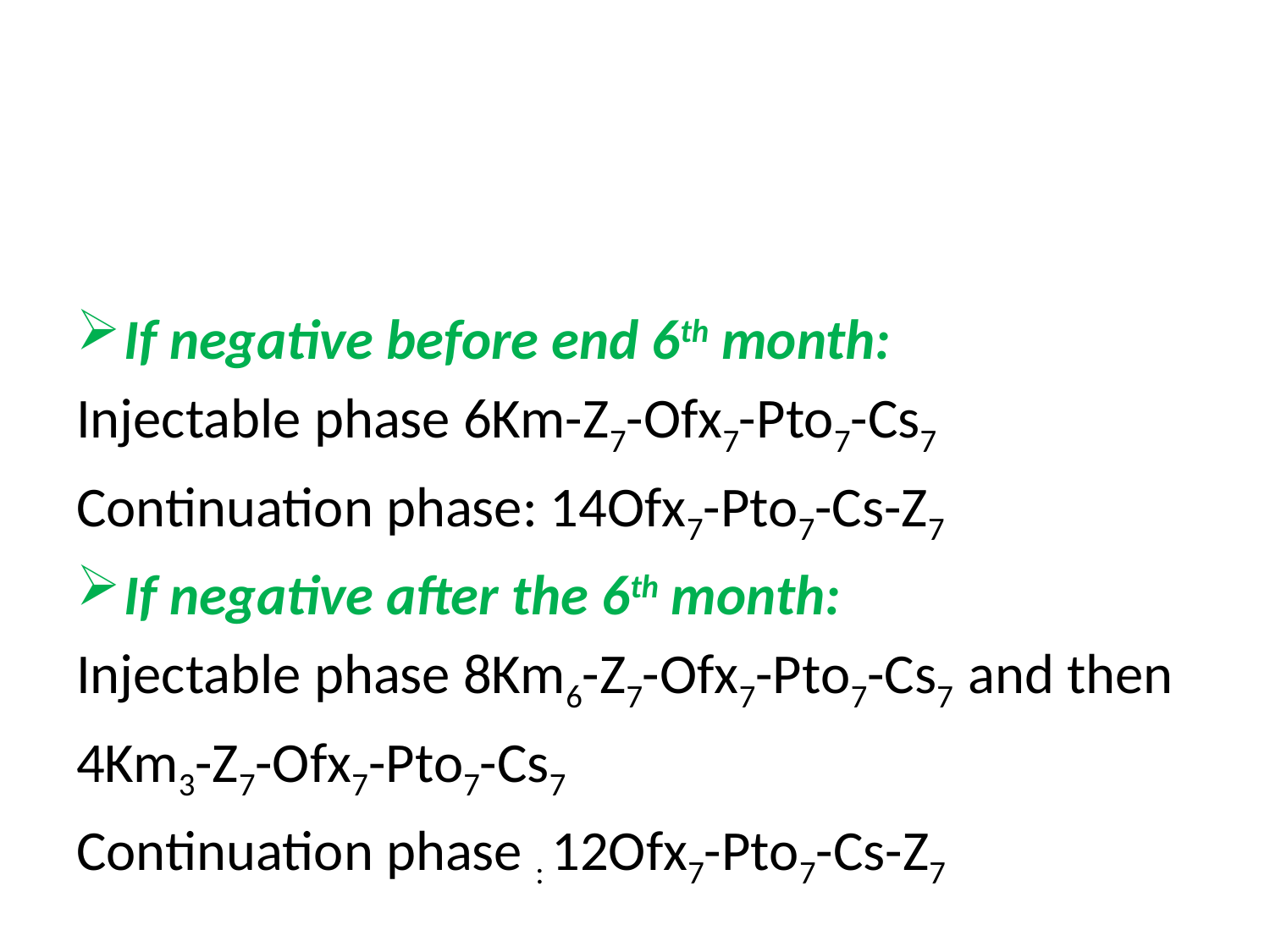

#

If negative before end 6th month:
Injectable phase 6Km-Z7-Ofx7-Pto7-Cs7
Continuation phase: 14Ofx7-Pto7-Cs-Z7
If negative after the 6th month:
Injectable phase 8Km6-Z7-Ofx7-Pto7-Cs7  and then
4Km3-Z7-Ofx7-Pto7-Cs7
Continuation phase : 12Ofx7-Pto7-Cs-Z7